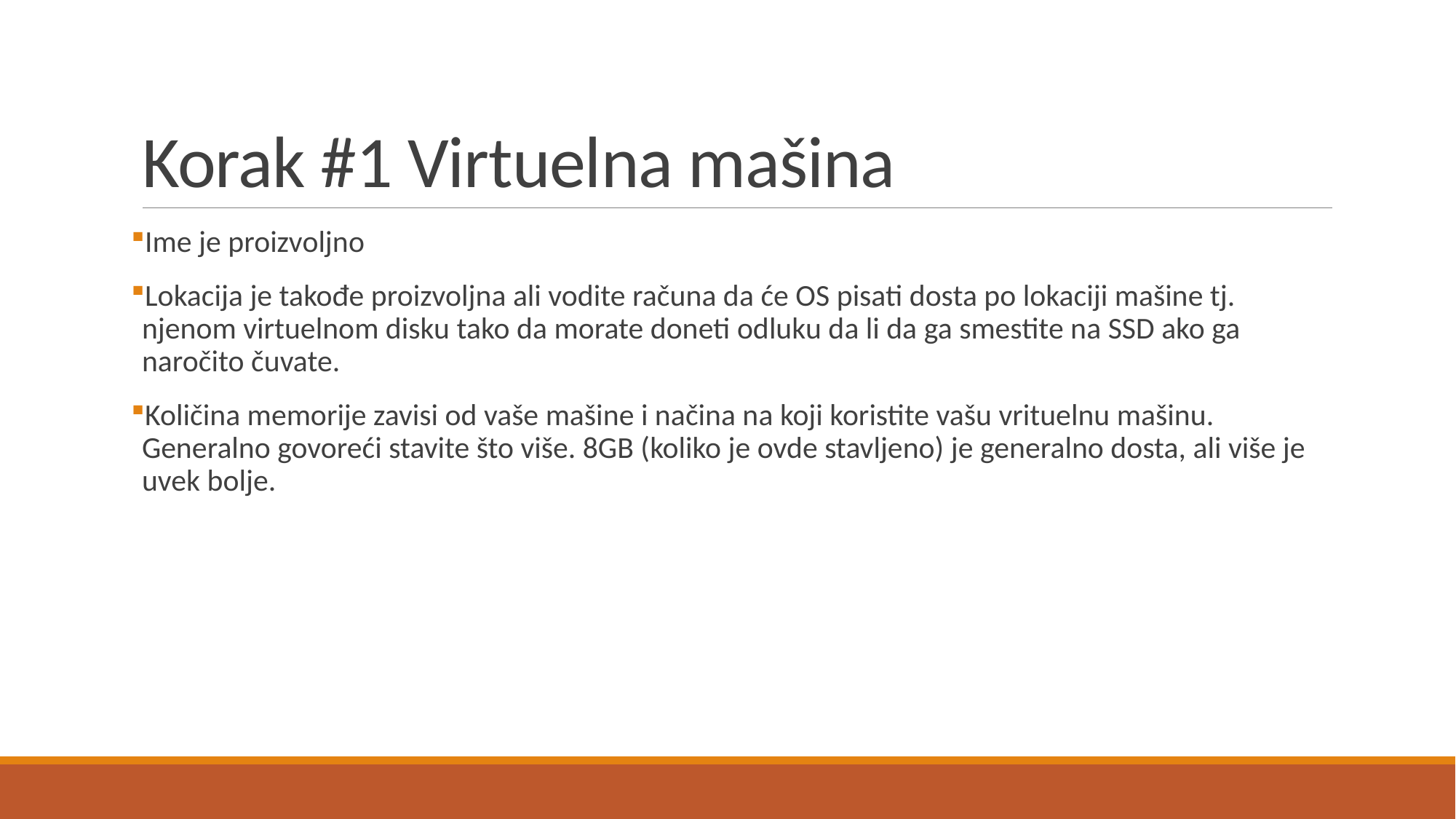

# Korak #1 Virtuelna mašina
Ime je proizvoljno
Lokacija je takođe proizvoljna ali vodite računa da će OS pisati dosta po lokaciji mašine tj. njenom virtuelnom disku tako da morate doneti odluku da li da ga smestite na SSD ako ga naročito čuvate.
Količina memorije zavisi od vaše mašine i načina na koji koristite vašu vrituelnu mašinu. Generalno govoreći stavite što više. 8GB (koliko je ovde stavljeno) je generalno dosta, ali više je uvek bolje.